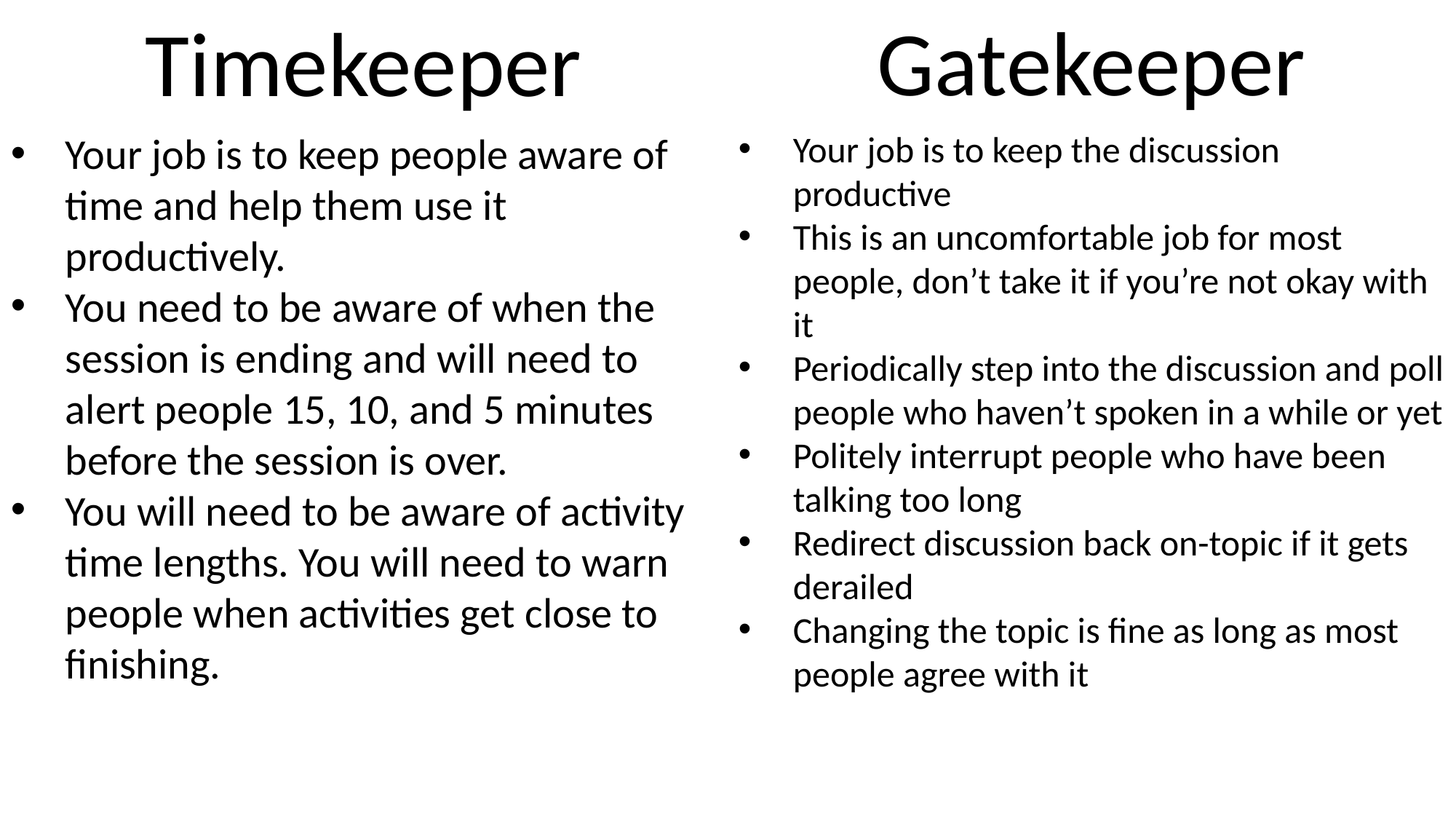

Timekeeper
Gatekeeper
Your job is to keep the discussion productive
This is an uncomfortable job for most people, don’t take it if you’re not okay with it
Periodically step into the discussion and poll people who haven’t spoken in a while or yet
Politely interrupt people who have been talking too long
Redirect discussion back on-topic if it gets derailed
Changing the topic is fine as long as most people agree with it
Your job is to keep people aware of time and help them use it productively.
You need to be aware of when the session is ending and will need to alert people 15, 10, and 5 minutes before the session is over.
You will need to be aware of activity time lengths. You will need to warn people when activities get close to finishing.